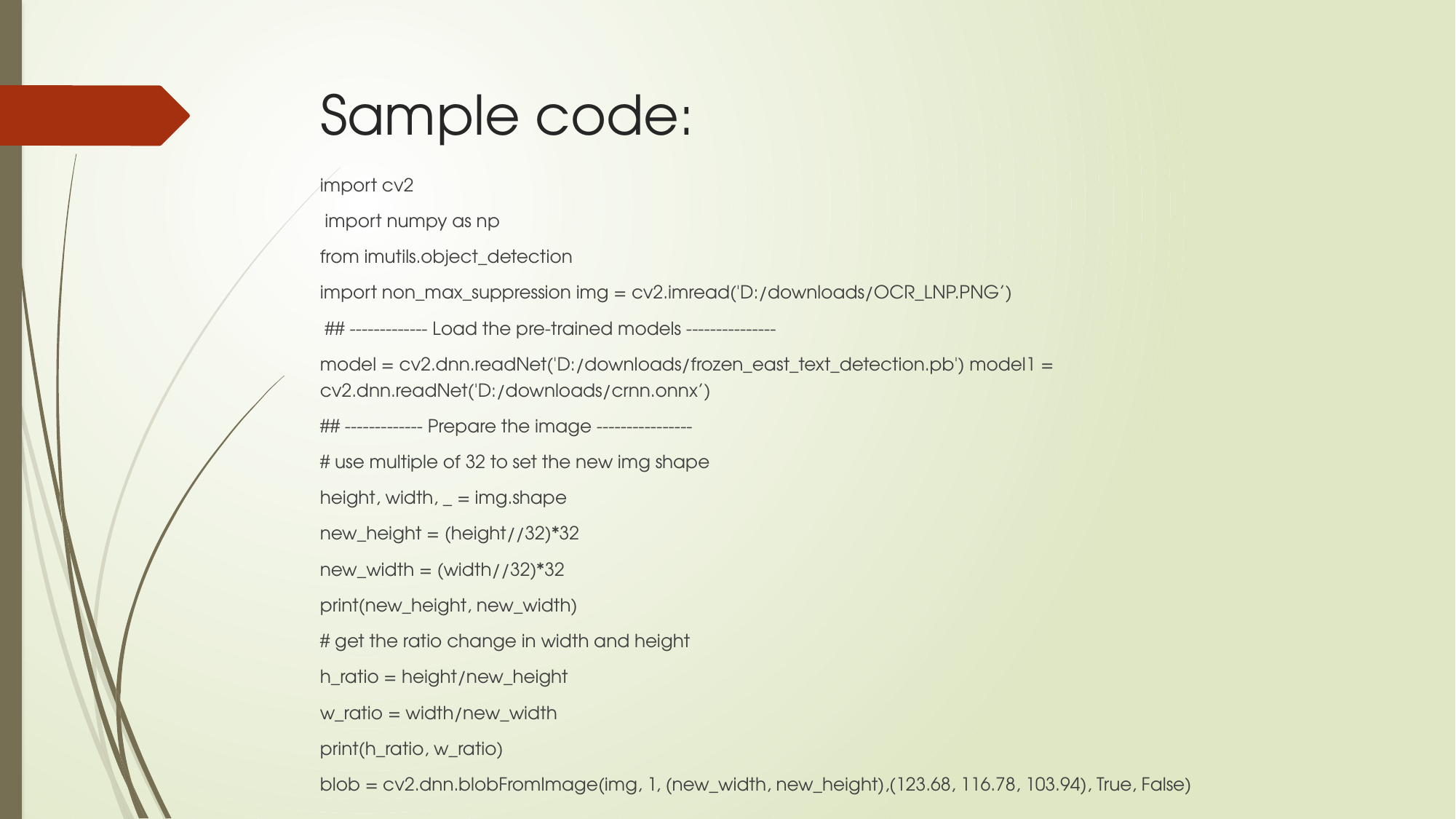

# Sample code:
import cv2
 import numpy as np
from imutils.object_detection
import non_max_suppression img = cv2.imread('D:/downloads/OCR_LNP.PNG’)
 ## ------------- Load the pre-trained models ---------------
model = cv2.dnn.readNet('D:/downloads/frozen_east_text_detection.pb') model1 = cv2.dnn.readNet('D:/downloads/crnn.onnx’)
## ------------- Prepare the image ----------------
# use multiple of 32 to set the new img shape
height, width, _ = img.shape
new_height = (height//32)*32
new_width = (width//32)*32
print(new_height, new_width)
# get the ratio change in width and height
h_ratio = height/new_height
w_ratio = width/new_width
print(h_ratio, w_ratio)
blob = cv2.dnn.blobFromImage(img, 1, (new_width, new_height),(123.68, 116.78, 103.94), True, False)